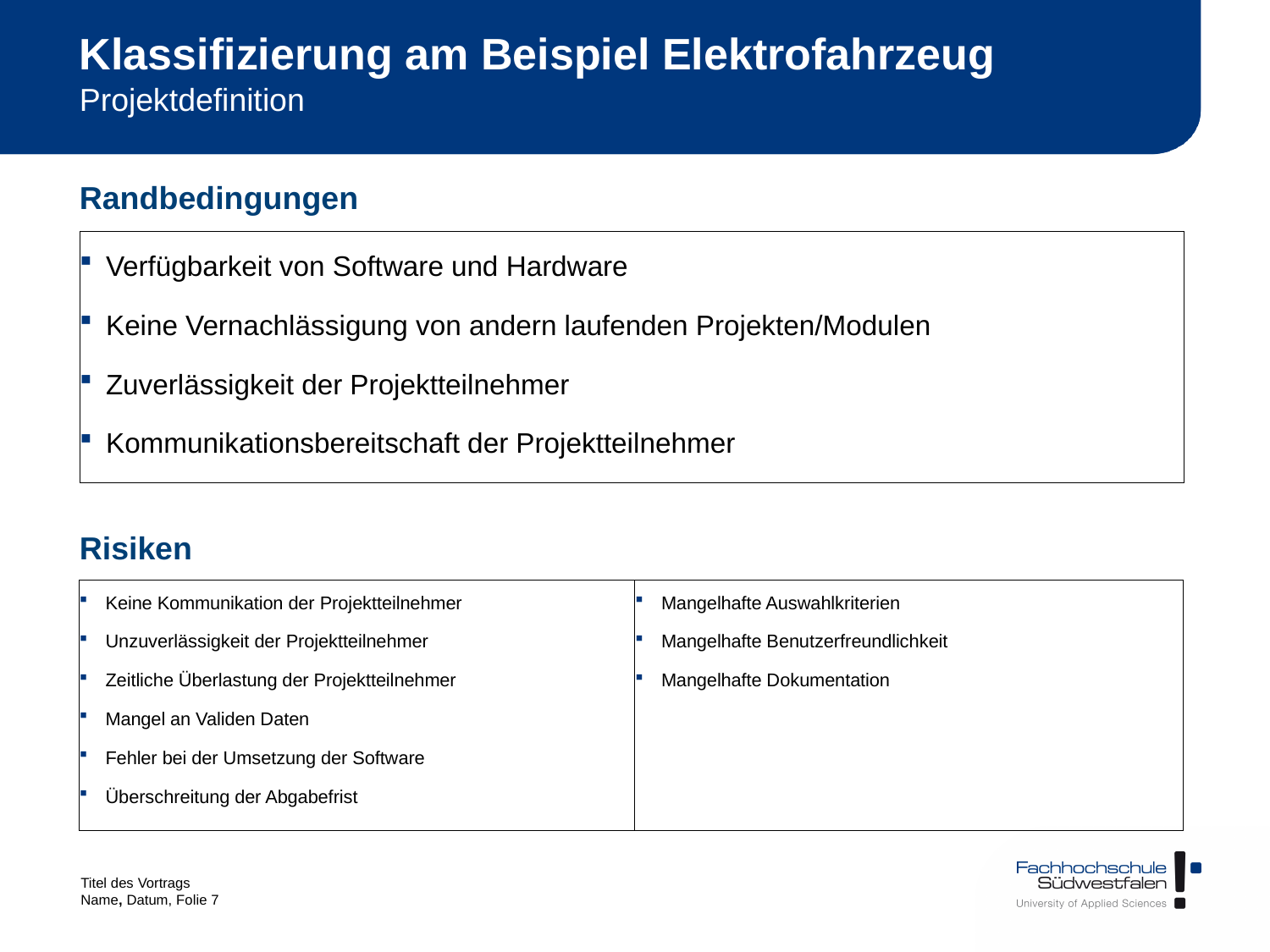

# Klassifizierung am Beispiel Elektrofahrzeug
Projektdefinition
Randbedingungen
Verfügbarkeit von Software und Hardware
Keine Vernachlässigung von andern laufenden Projekten/Modulen
Zuverlässigkeit der Projektteilnehmer
Kommunikationsbereitschaft der Projektteilnehmer

Risiken
Keine Kommunikation der Projektteilnehmer
Unzuverlässigkeit der Projektteilnehmer
Zeitliche Überlastung der Projektteilnehmer
Mangel an Validen Daten
Fehler bei der Umsetzung der Software
Überschreitung der Abgabefrist

Mangelhafte Auswahlkriterien
Mangelhafte Benutzerfreundlichkeit
Mangelhafte Dokumentation